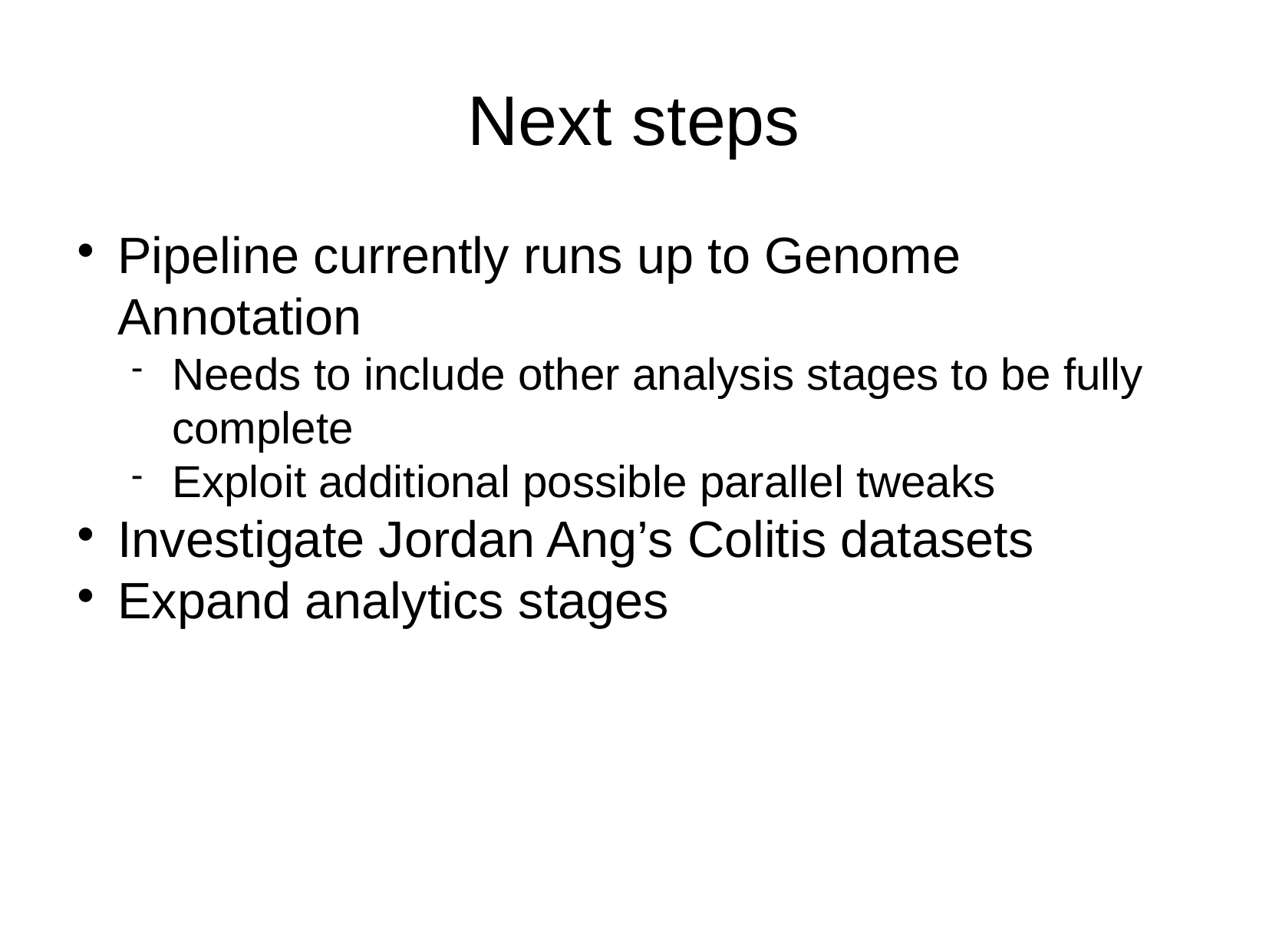

Next steps
Pipeline currently runs up to Genome Annotation
Needs to include other analysis stages to be fully complete
Exploit additional possible parallel tweaks
Investigate Jordan Ang’s Colitis datasets
Expand analytics stages